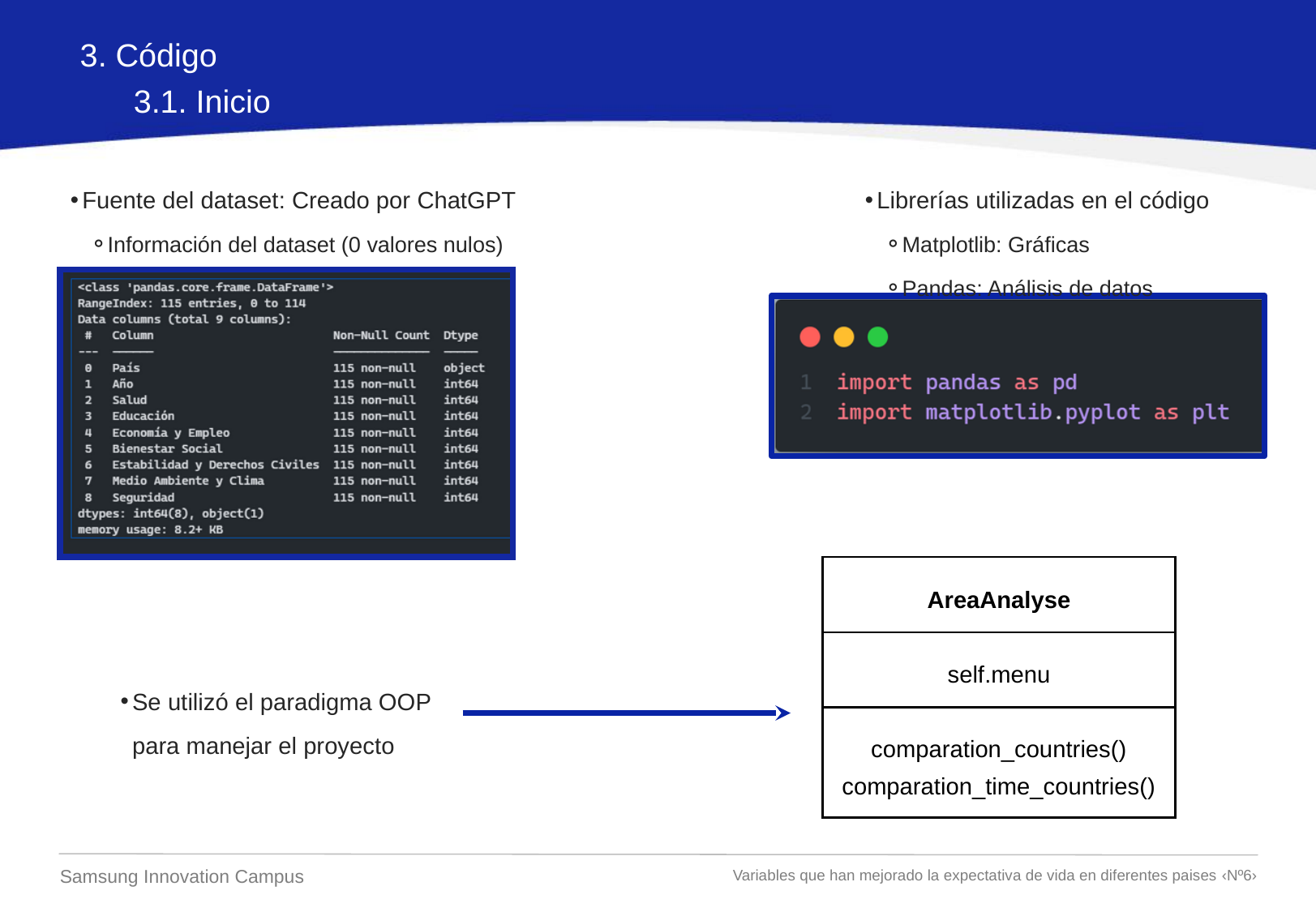

3. Código
      3.1. Inicio
Fuente del dataset: Creado por ChatGPT
Información del dataset (0 valores nulos)
Librerías utilizadas en el código
Matplotlib: Gráficas
Pandas: Análisis de datos

| AreaAnalyse |
| --- |
| self.menu |
| comparation\_countries() comparation\_time\_countries() |
Se utilizó el paradigma OOP para manejar el proyecto
Samsung Innovation Campus
‹Nº6›
Variables que han mejorado la expectativa de vida en diferentes paises